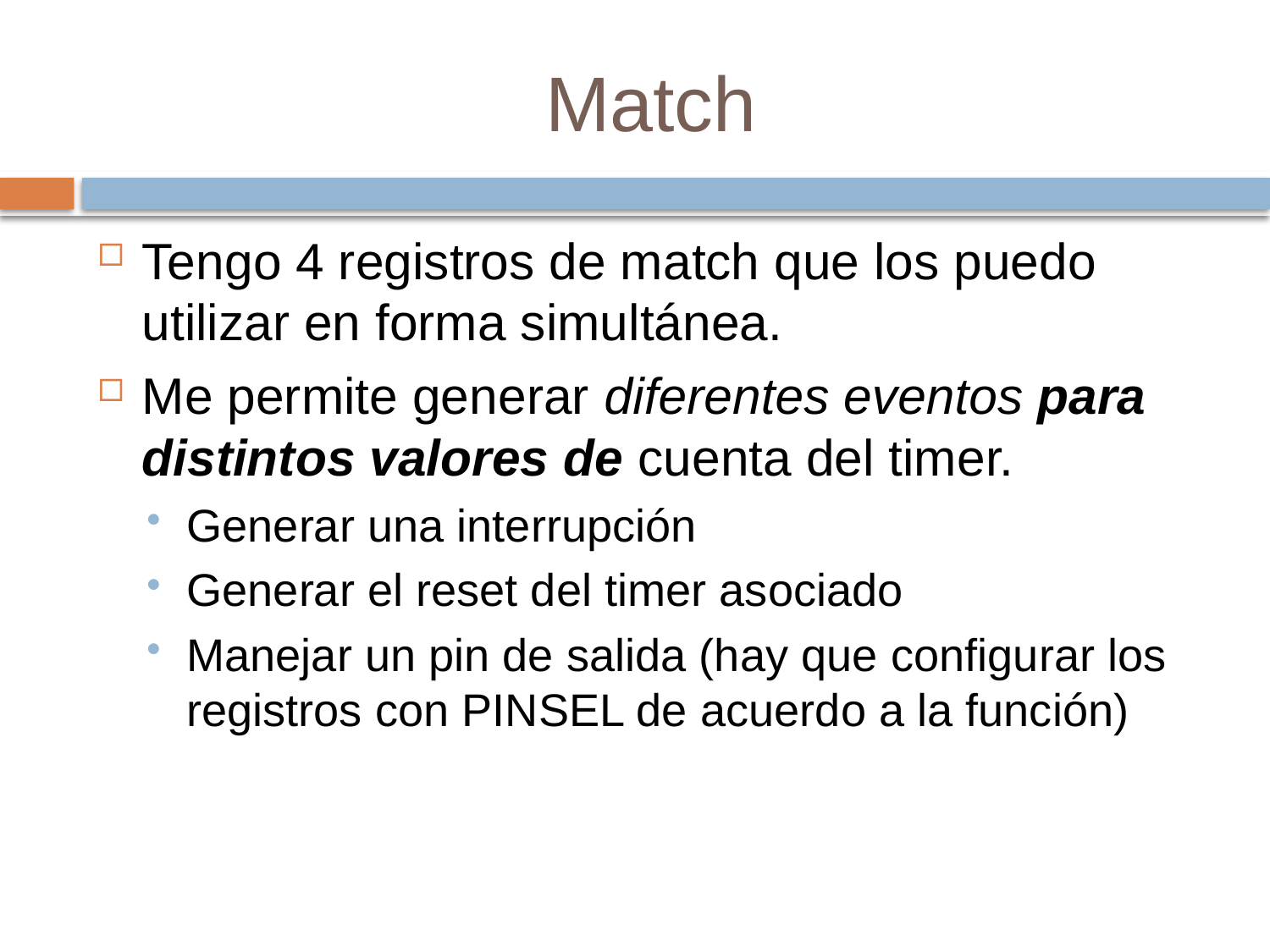

# Match
Tengo 4 registros de match que los puedo utilizar en forma simultánea.
Me permite generar diferentes eventos para distintos valores de cuenta del timer.
Generar una interrupción
Generar el reset del timer asociado
Manejar un pin de salida (hay que configurar los registros con PINSEL de acuerdo a la función)